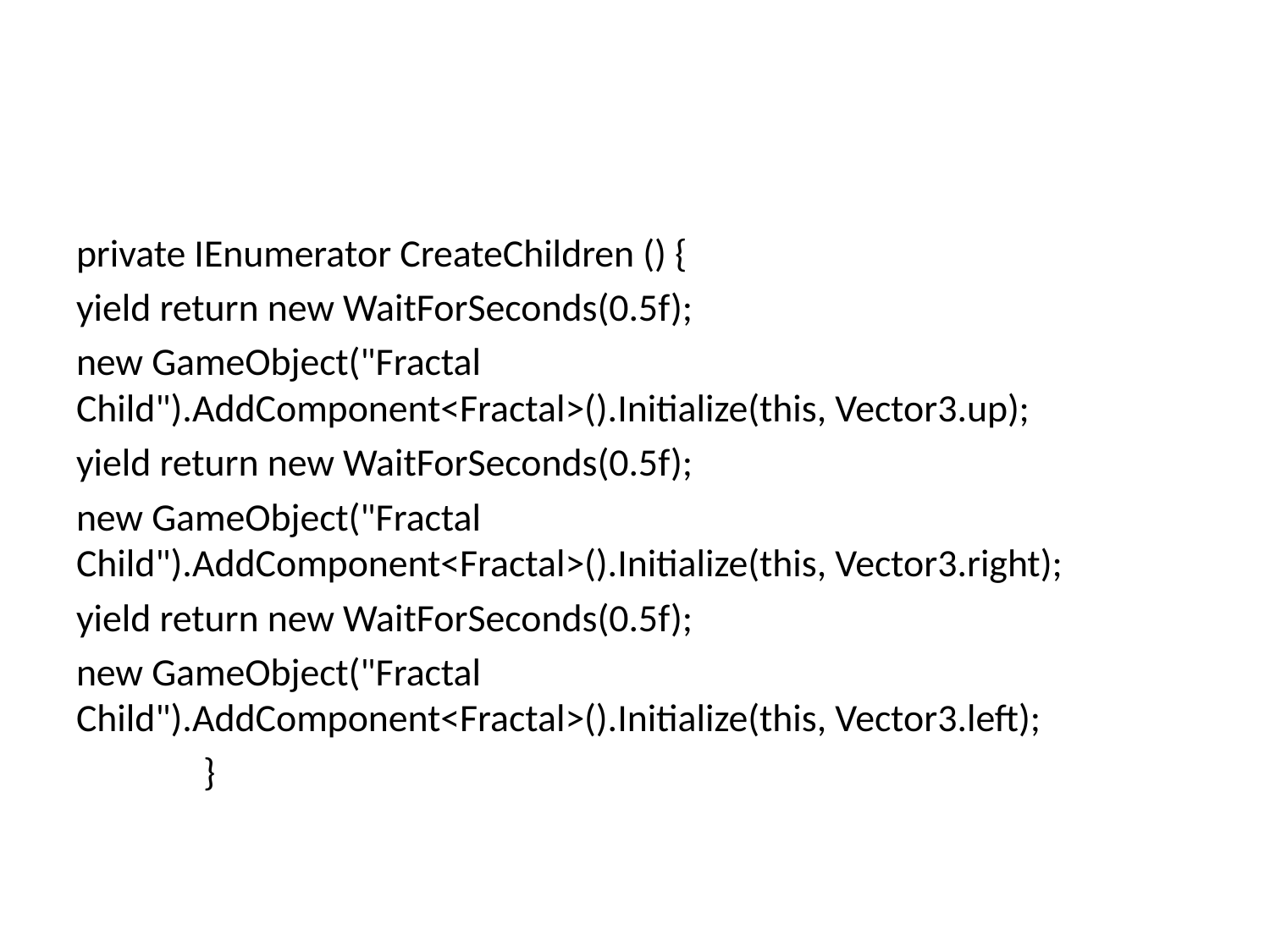

#
private IEnumerator CreateChildren () {
yield return new WaitForSeconds(0.5f);
new GameObject("Fractal Child").AddComponent<Fractal>().Initialize(this, Vector3.up);
yield return new WaitForSeconds(0.5f);
new GameObject("Fractal Child").AddComponent<Fractal>().Initialize(this, Vector3.right);
yield return new WaitForSeconds(0.5f);
new GameObject("Fractal Child").AddComponent<Fractal>().Initialize(this, Vector3.left);
	}